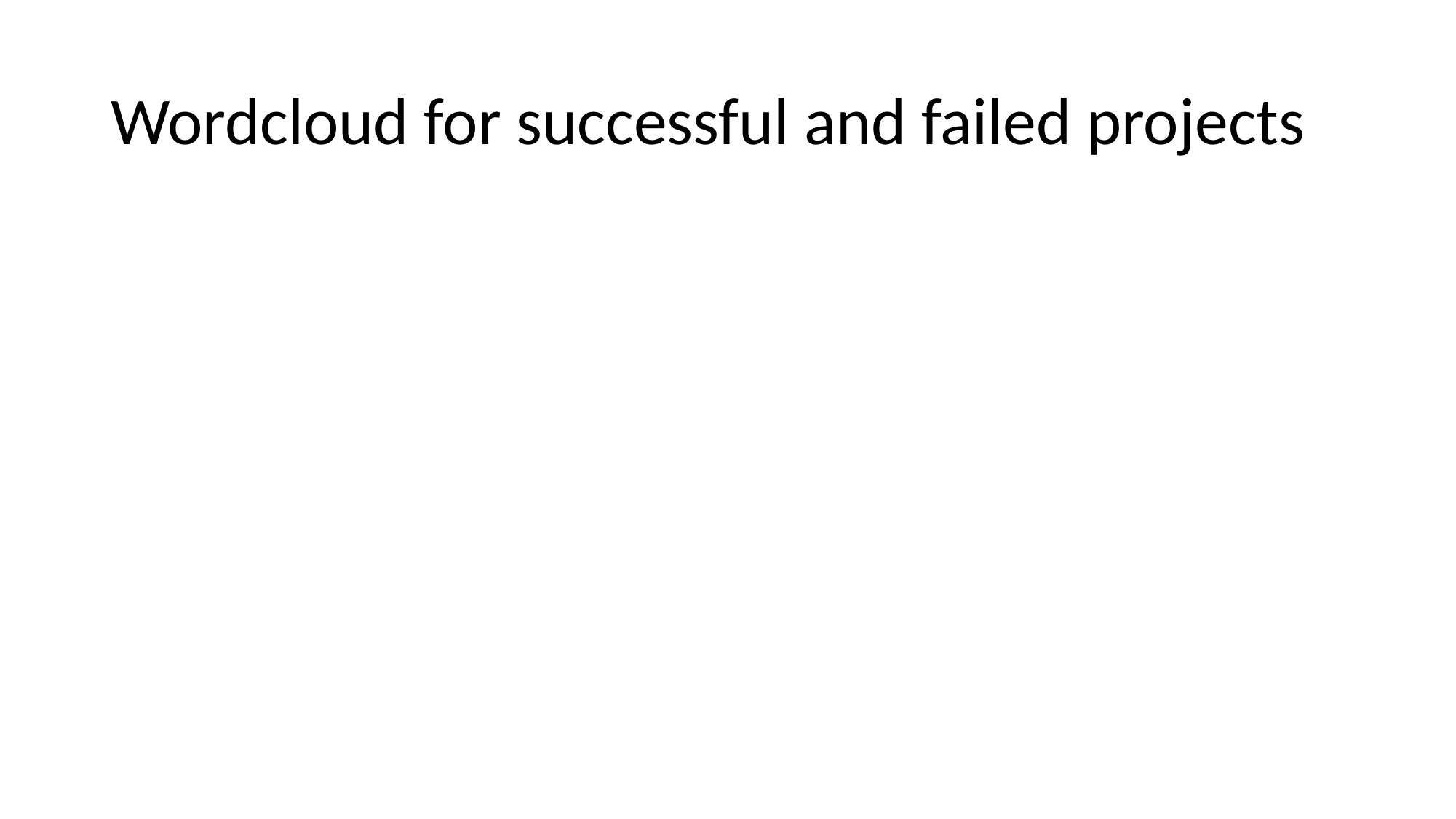

# Wordcloud for successful and failed projects